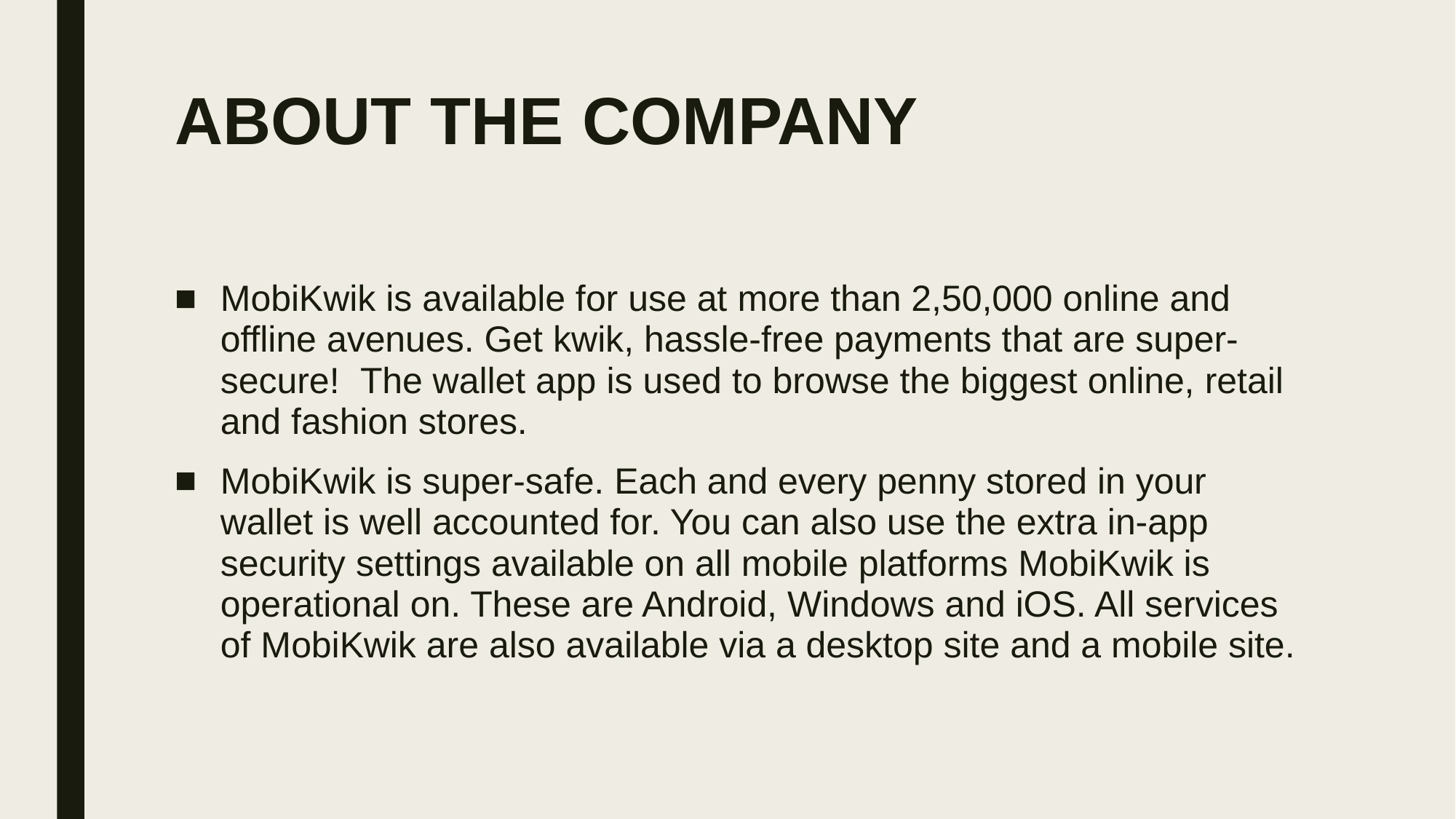

# ABOUT THE COMPANY
MobiKwik is available for use at more than 2,50,000 online and offline avenues. Get kwik, hassle-free payments that are super-secure!  The wallet app is used to browse the biggest online, retail and fashion stores.
MobiKwik is super-safe. Each and every penny stored in your wallet is well accounted for. You can also use the extra in-app security settings available on all mobile platforms MobiKwik is operational on. These are Android, Windows and iOS. All services of MobiKwik are also available via a desktop site and a mobile site.